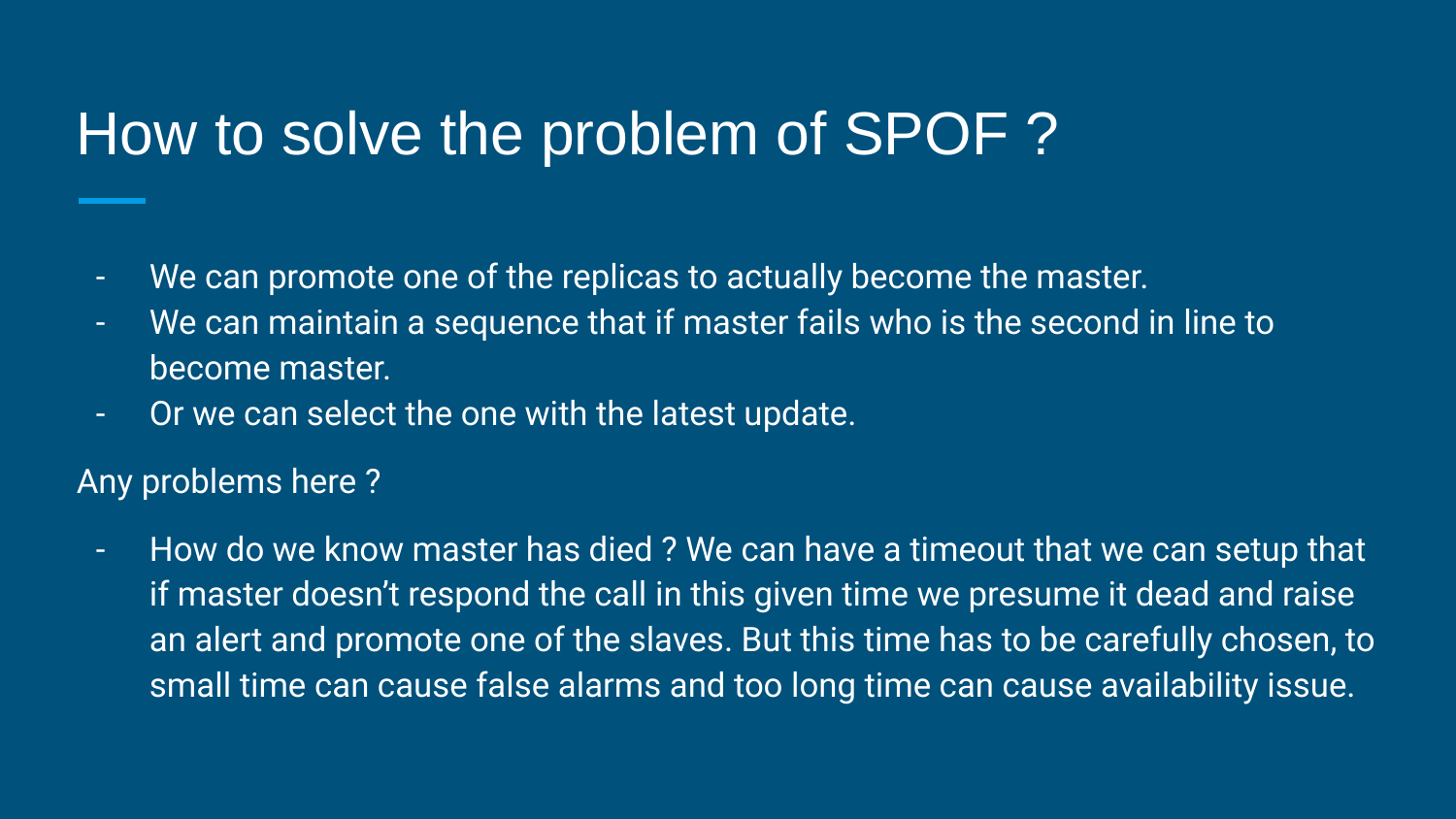

# How to solve the problem of SPOF ?
We can promote one of the replicas to actually become the master.
We can maintain a sequence that if master fails who is the second in line to become master.
Or we can select the one with the latest update.
Any problems here ?
How do we know master has died ? We can have a timeout that we can setup that if master doesn’t respond the call in this given time we presume it dead and raise an alert and promote one of the slaves. But this time has to be carefully chosen, to small time can cause false alarms and too long time can cause availability issue.